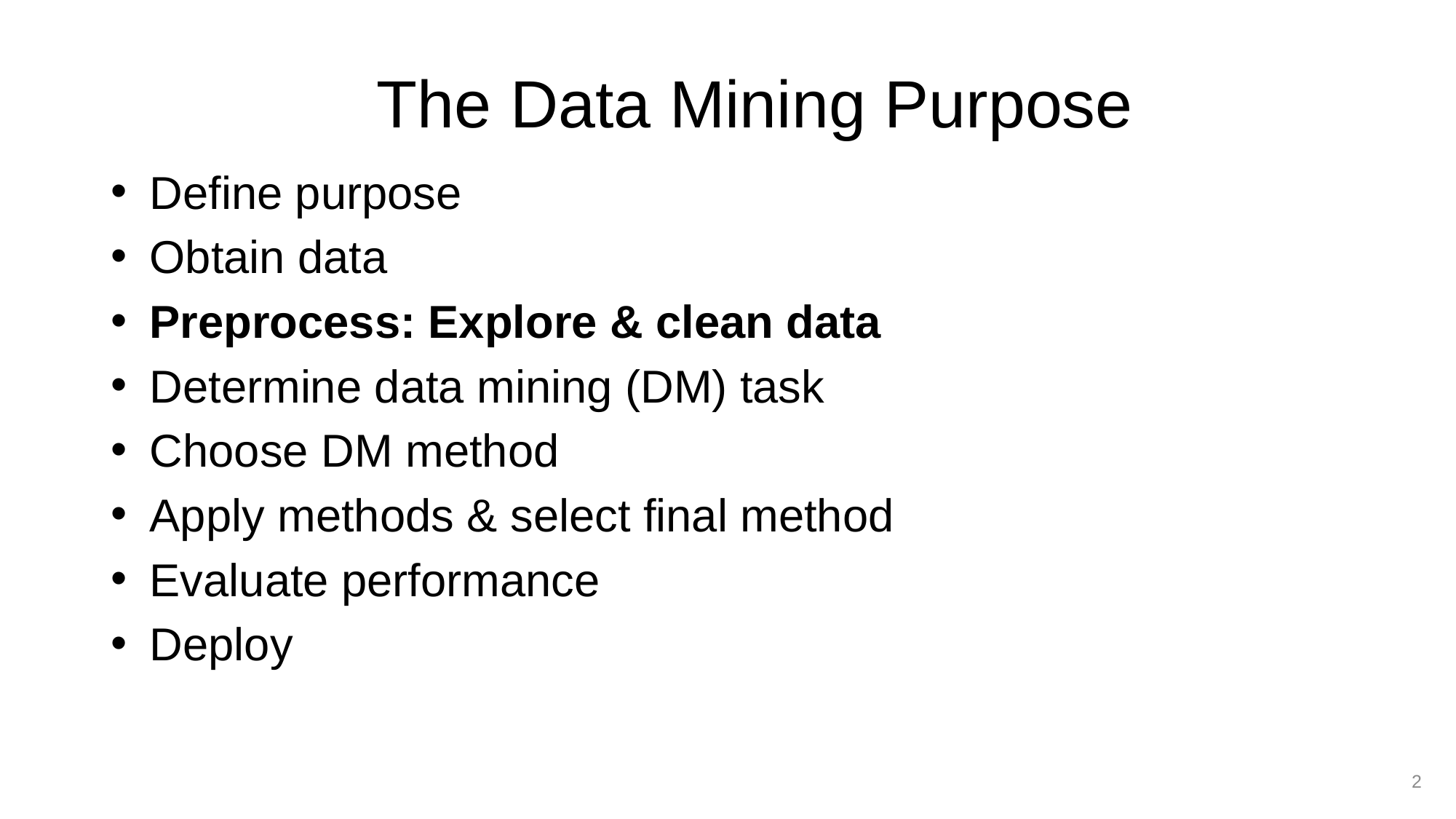

# The Data Mining Purpose
Define purpose
Obtain data
Preprocess: Explore & clean data
Determine data mining (DM) task
Choose DM method
Apply methods & select final method
Evaluate performance
Deploy

2